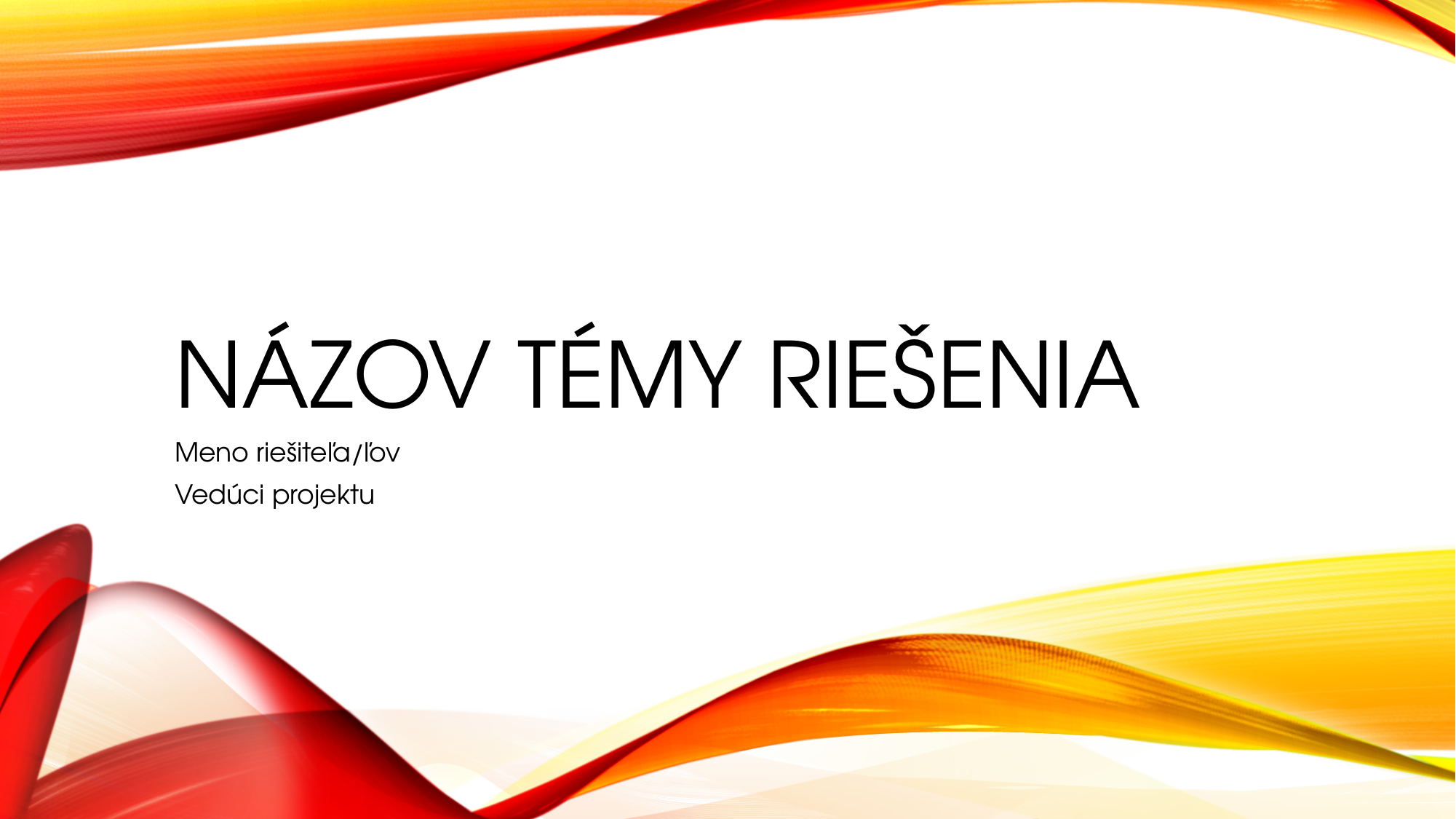

# Názov témy riešenia
Meno riešiteľa/ľov
Vedúci projektu